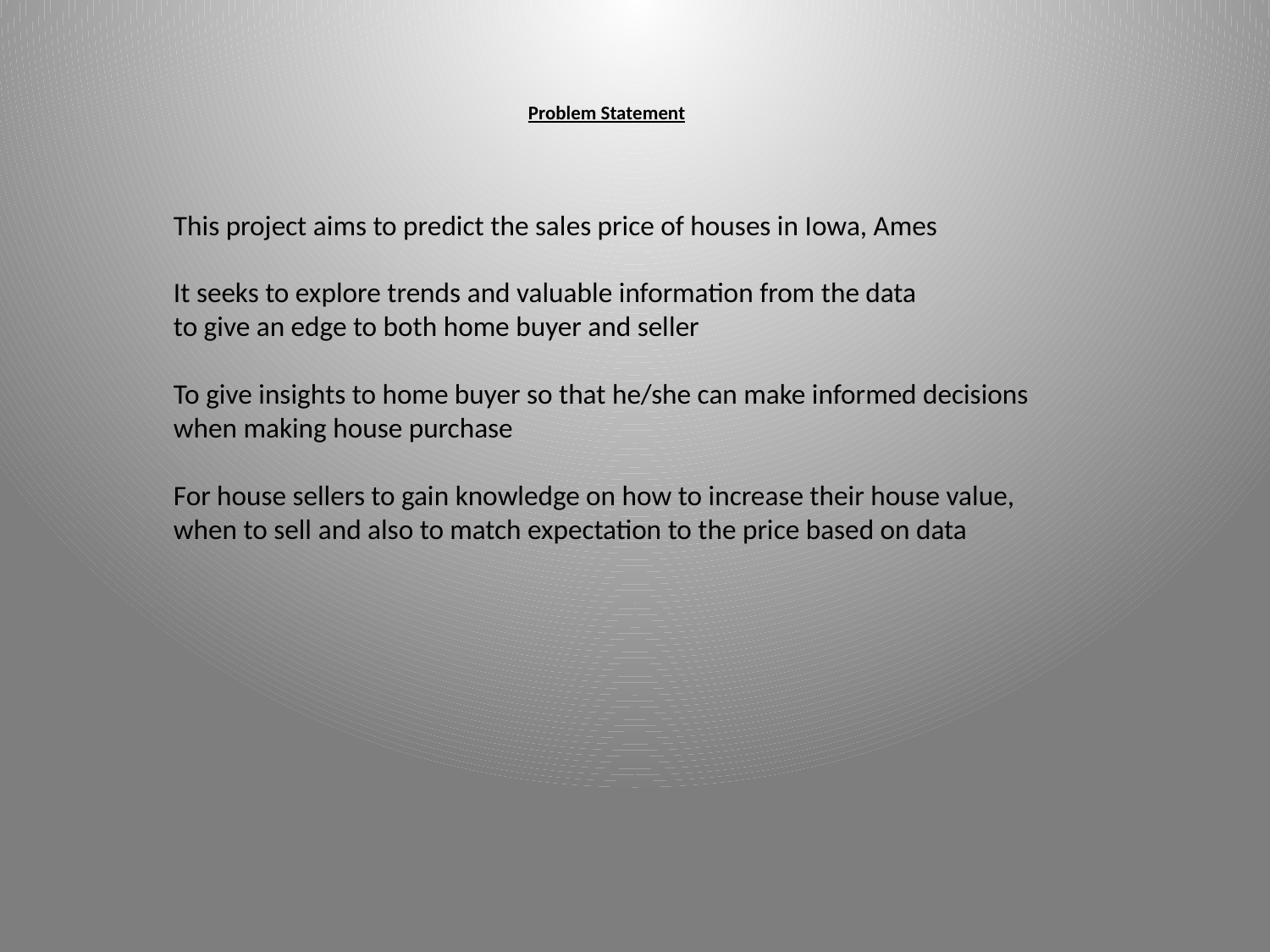

# Problem Statement
This project aims to predict the sales price of houses in Iowa, Ames

It seeks to explore trends and valuable information from the data
to give an edge to both home buyer and seller

To give insights to home buyer so that he/she can make informed decisions
when making house purchase

For house sellers to gain knowledge on how to increase their house value,
when to sell and also to match expectation to the price based on data